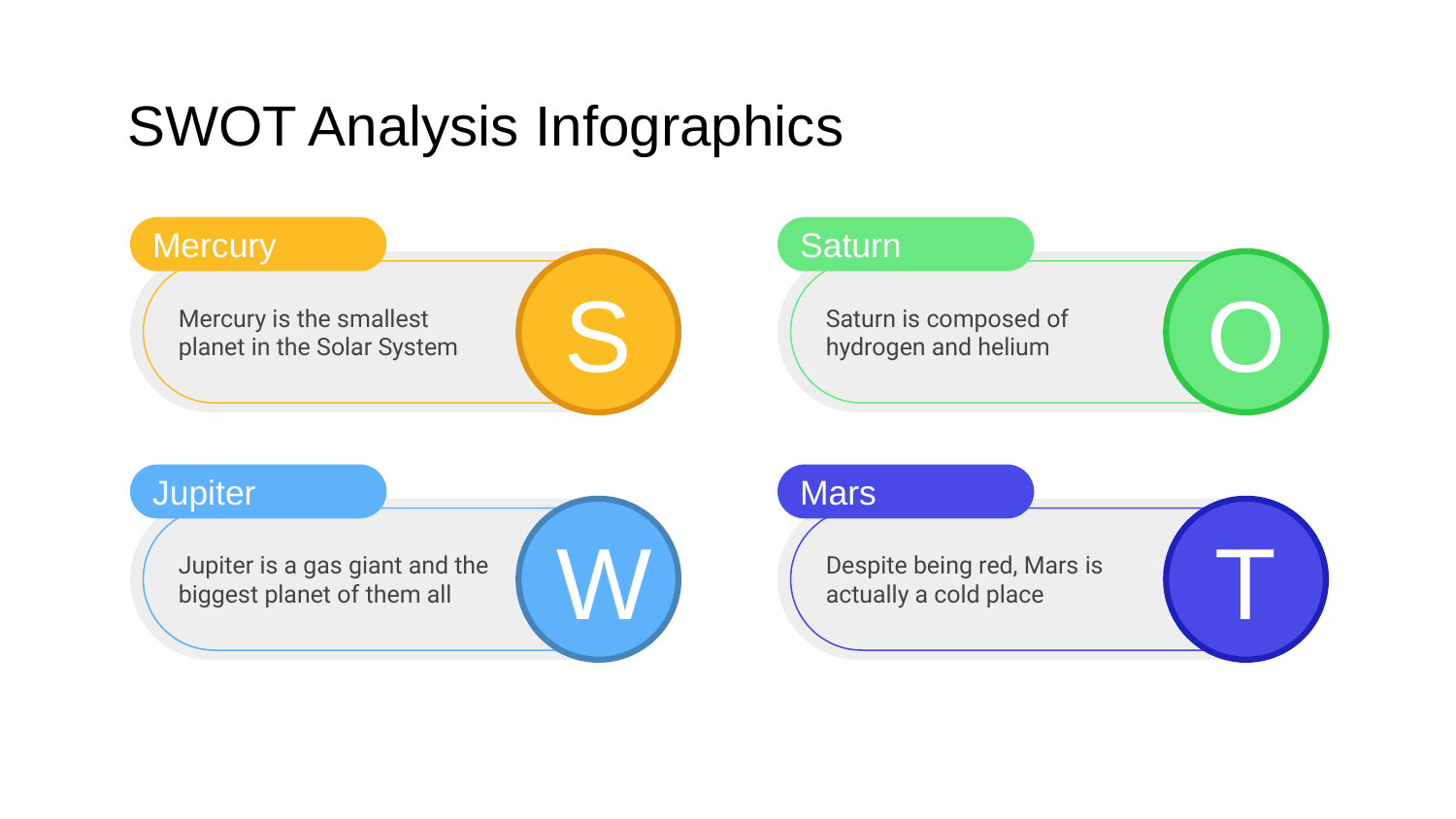

# SWOT Analysis Infographics
Mercury
S

Mercury is the smallest planet in the Solar System
Saturn
O

Saturn is composed of hydrogen and helium
Jupiter
W

Jupiter is a gas giant and the biggest planet of them all
Mars
T

Despite being red, Mars is actually a cold place